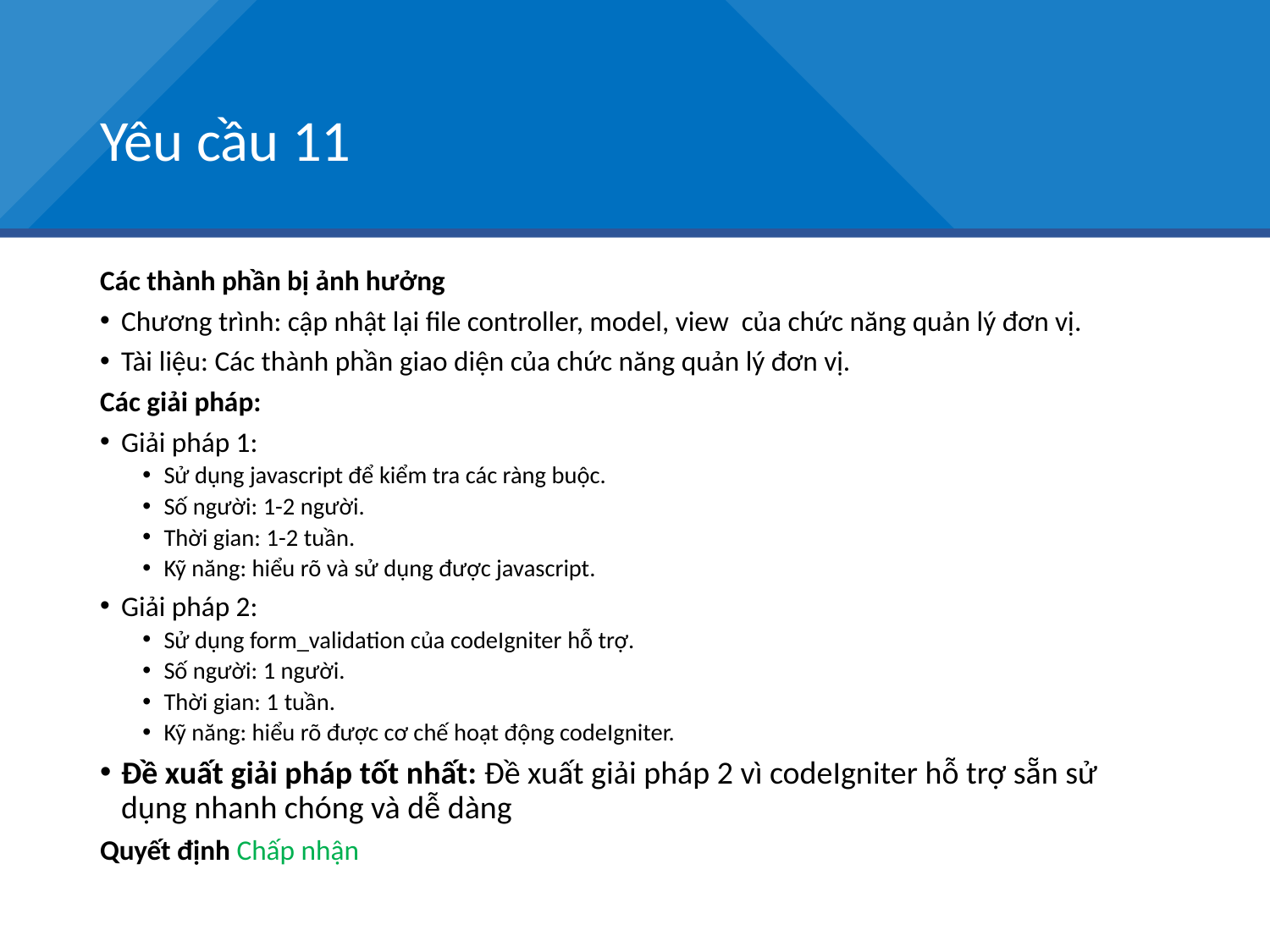

# Yêu cầu 11
Các thành phần bị ảnh hưởng
Chương trình: cập nhật lại file controller, model, view  của chức năng quản lý đơn vị.
Tài liệu: Các thành phần giao diện của chức năng quản lý đơn vị.
Các giải pháp:
Giải pháp 1:
Sử dụng javascript để kiểm tra các ràng buộc.
Số người: 1-2 người.
Thời gian: 1-2 tuần.
Kỹ năng: hiểu rõ và sử dụng được javascript.
Giải pháp 2:
Sử dụng form_validation của codeIgniter hỗ trợ.
Số người: 1 người.
Thời gian: 1 tuần.
Kỹ năng: hiểu rõ được cơ chế hoạt động codeIgniter.
Đề xuất giải pháp tốt nhất: Đề xuất giải pháp 2 vì codeIgniter hỗ trợ sẵn sử dụng nhanh chóng và dễ dàng
Quyết định Chấp nhận